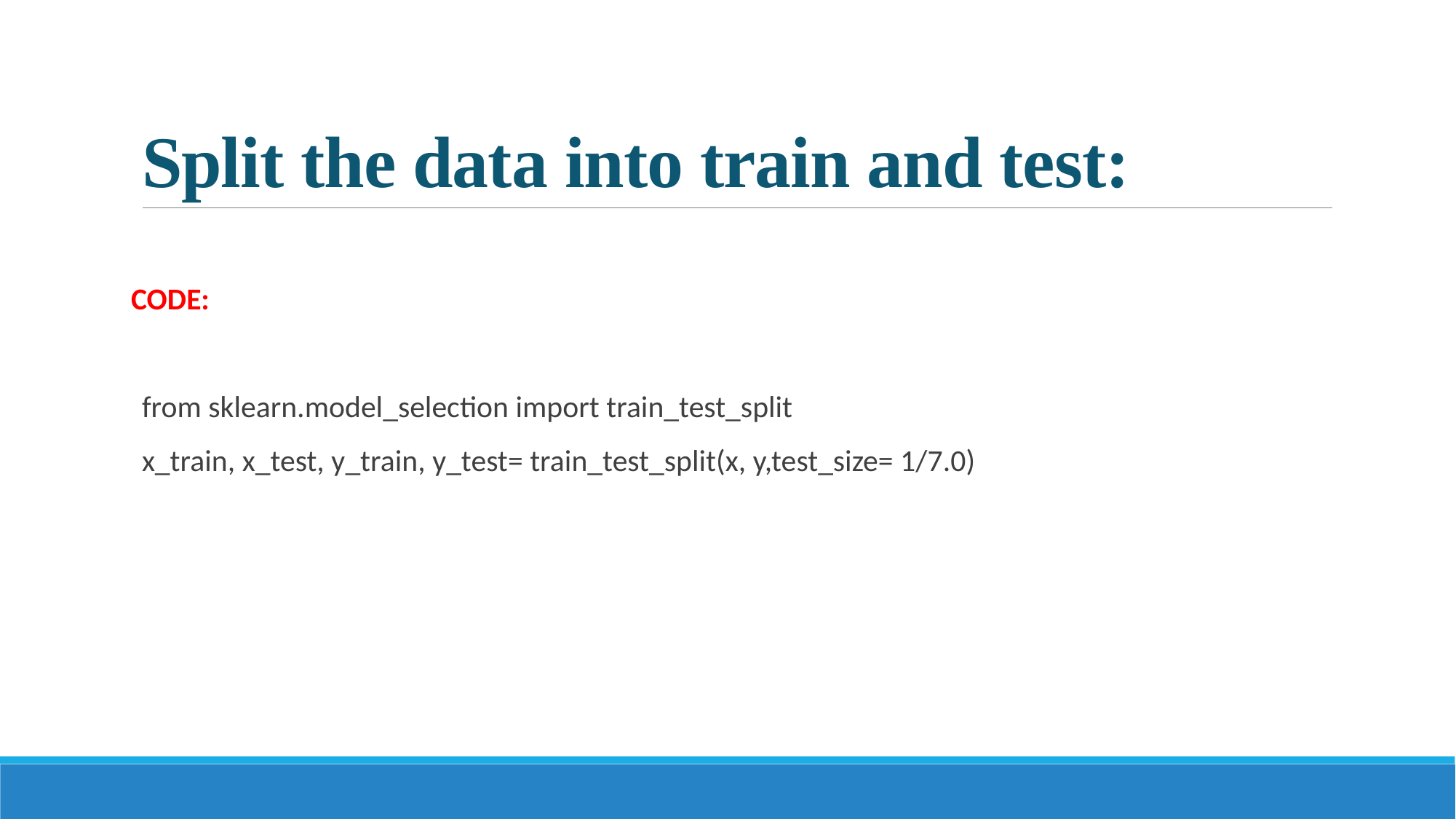

# Split the data into train and test:

CODE:

from sklearn.model_selection import train_test_split
x_train, x_test, y_train, y_test= train_test_split(x, y,test_size= 1/7.0)